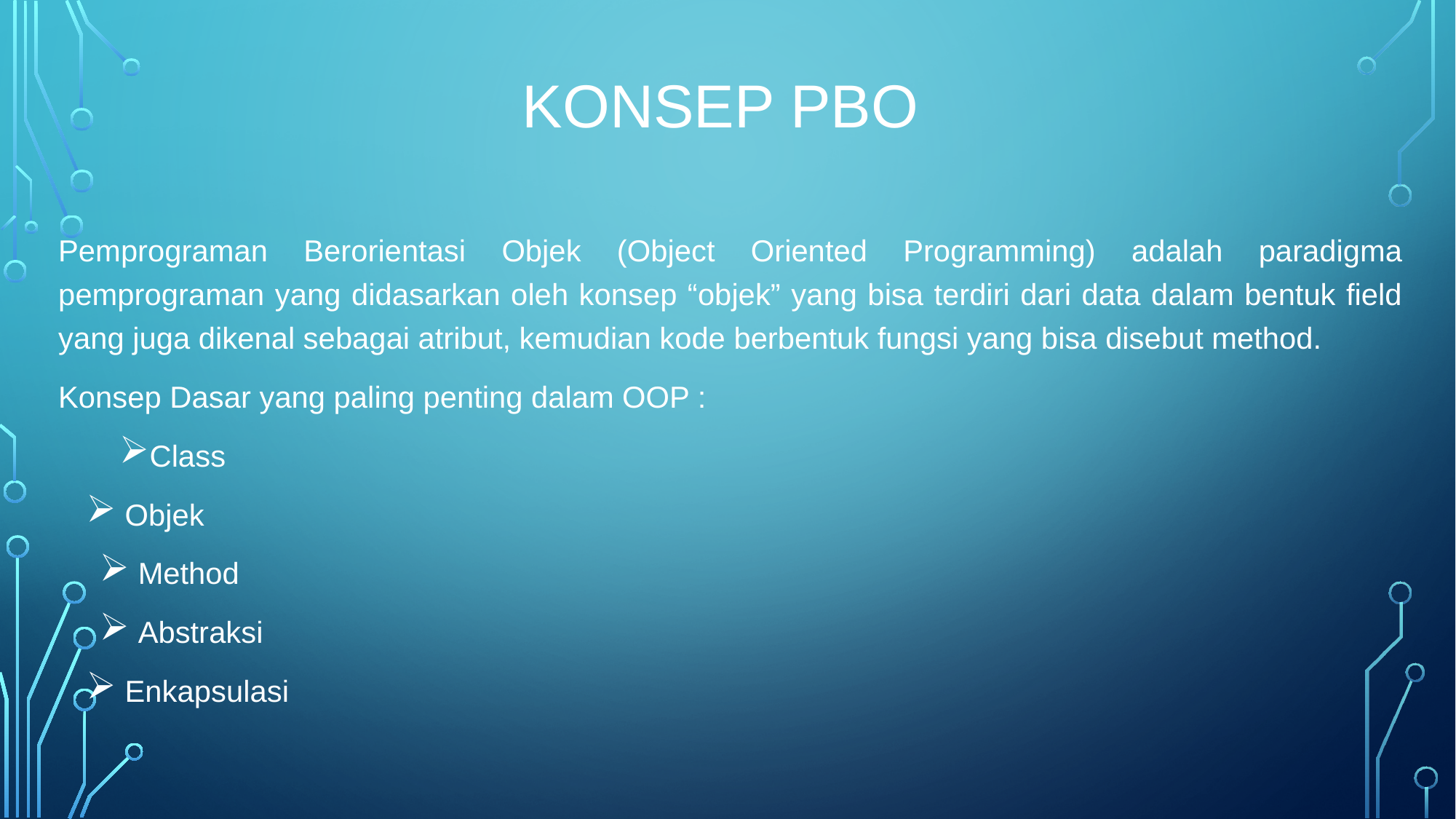

KONSEP PBO
Pemprograman Berorientasi Objek (Object Oriented Programming) adalah paradigma pemprograman yang didasarkan oleh konsep “objek” yang bisa terdiri dari data dalam bentuk field yang juga dikenal sebagai atribut, kemudian kode berbentuk fungsi yang bisa disebut method.
Konsep Dasar yang paling penting dalam OOP :
Class
 Objek
 Method
 Abstraksi
 Enkapsulasi